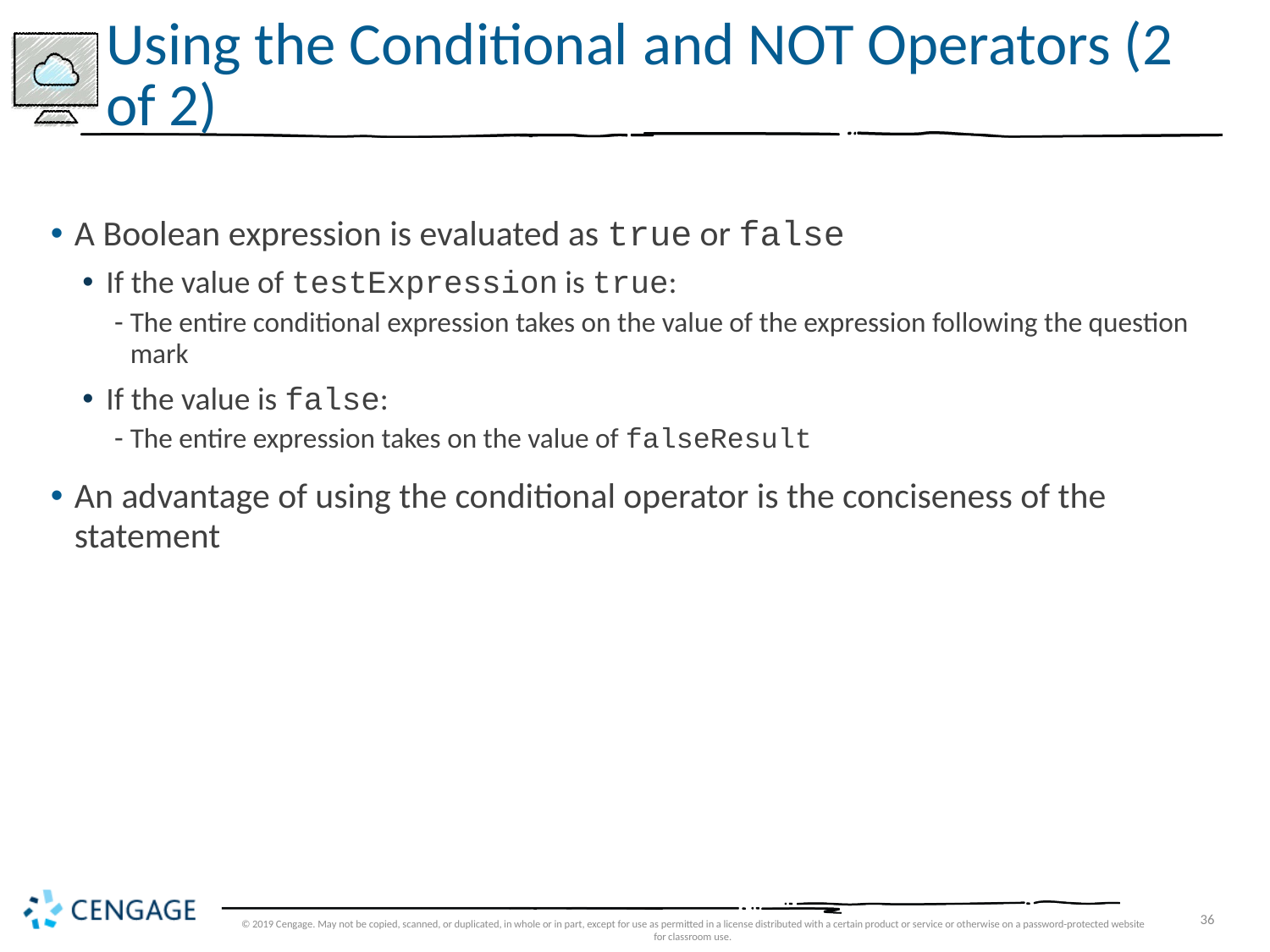

# Using the Conditional and NOT Operators (2 of 2)
A Boolean expression is evaluated as true or false
If the value of testExpression is true:
The entire conditional expression takes on the value of the expression following the question mark
If the value is false:
The entire expression takes on the value of falseResult
An advantage of using the conditional operator is the conciseness of the statement
© 2019 Cengage. May not be copied, scanned, or duplicated, in whole or in part, except for use as permitted in a license distributed with a certain product or service or otherwise on a password-protected website for classroom use.